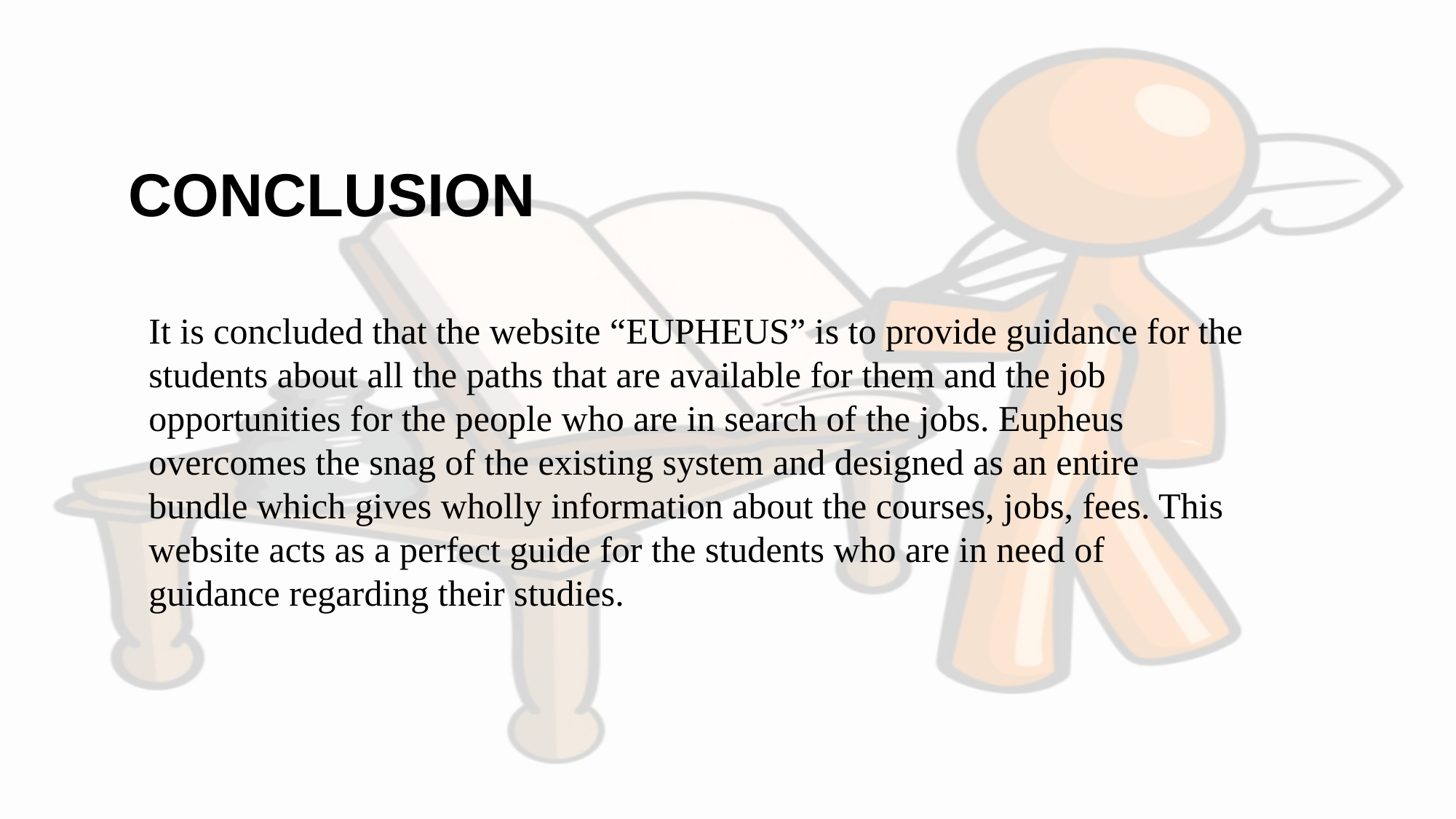

CONCLUSION
It is concluded that the website “EUPHEUS” is to provide guidance for the students about all the paths that are available for them and the job opportunities for the people who are in search of the jobs. Eupheus overcomes the snag of the existing system and designed as an entire bundle which gives wholly information about the courses, jobs, fees. This website acts as a perfect guide for the students who are in need of guidance regarding their studies.